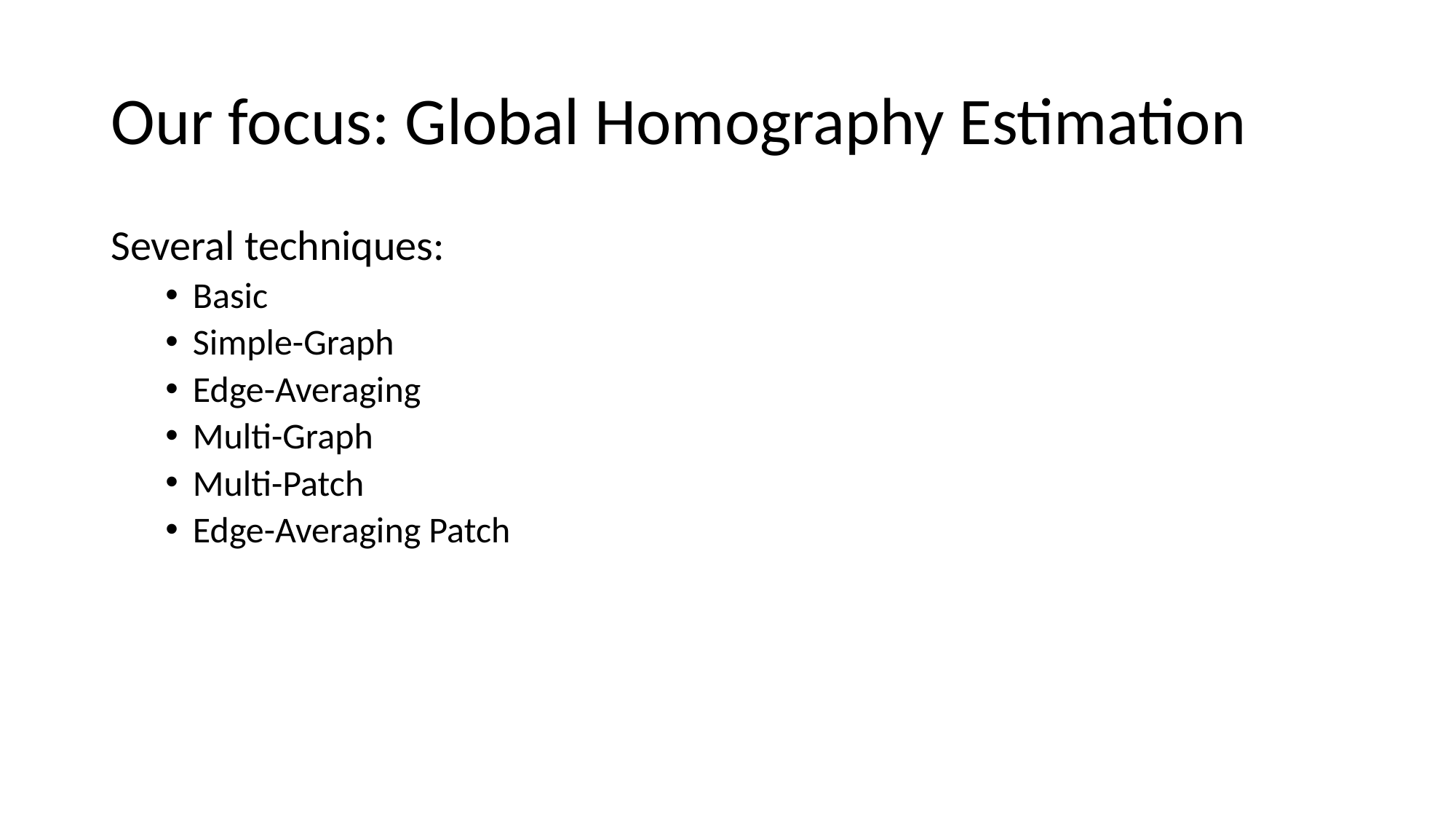

# Our focus: Global Homography Estimation
Several techniques:
Basic
Simple-Graph
Edge-Averaging
Multi-Graph
Multi-Patch
Edge-Averaging Patch